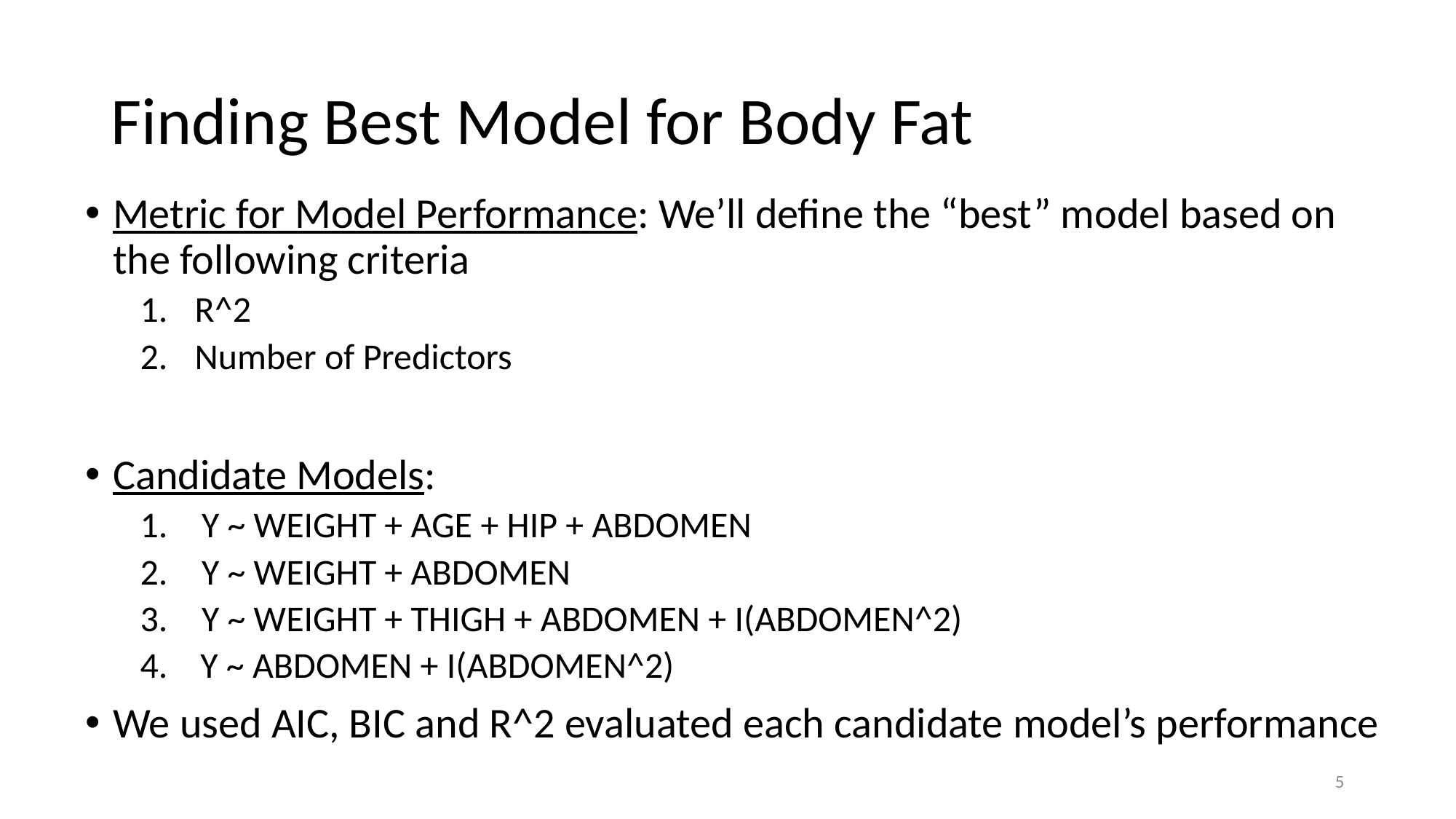

# Finding Best Model for Body Fat
Metric for Model Performance: We’ll define the “best” model based on the following criteria
R^2
Number of Predictors

Candidate Models:
Y ~ WEIGHT + AGE + HIP + ABDOMEN
Y ~ WEIGHT + ABDOMEN
Y ~ WEIGHT + THIGH + ABDOMEN + I(ABDOMEN^2)
4.    Y ~ ABDOMEN + I(ABDOMEN^2)
We used AIC, BIC and R^2 evaluated each candidate model’s performance
5